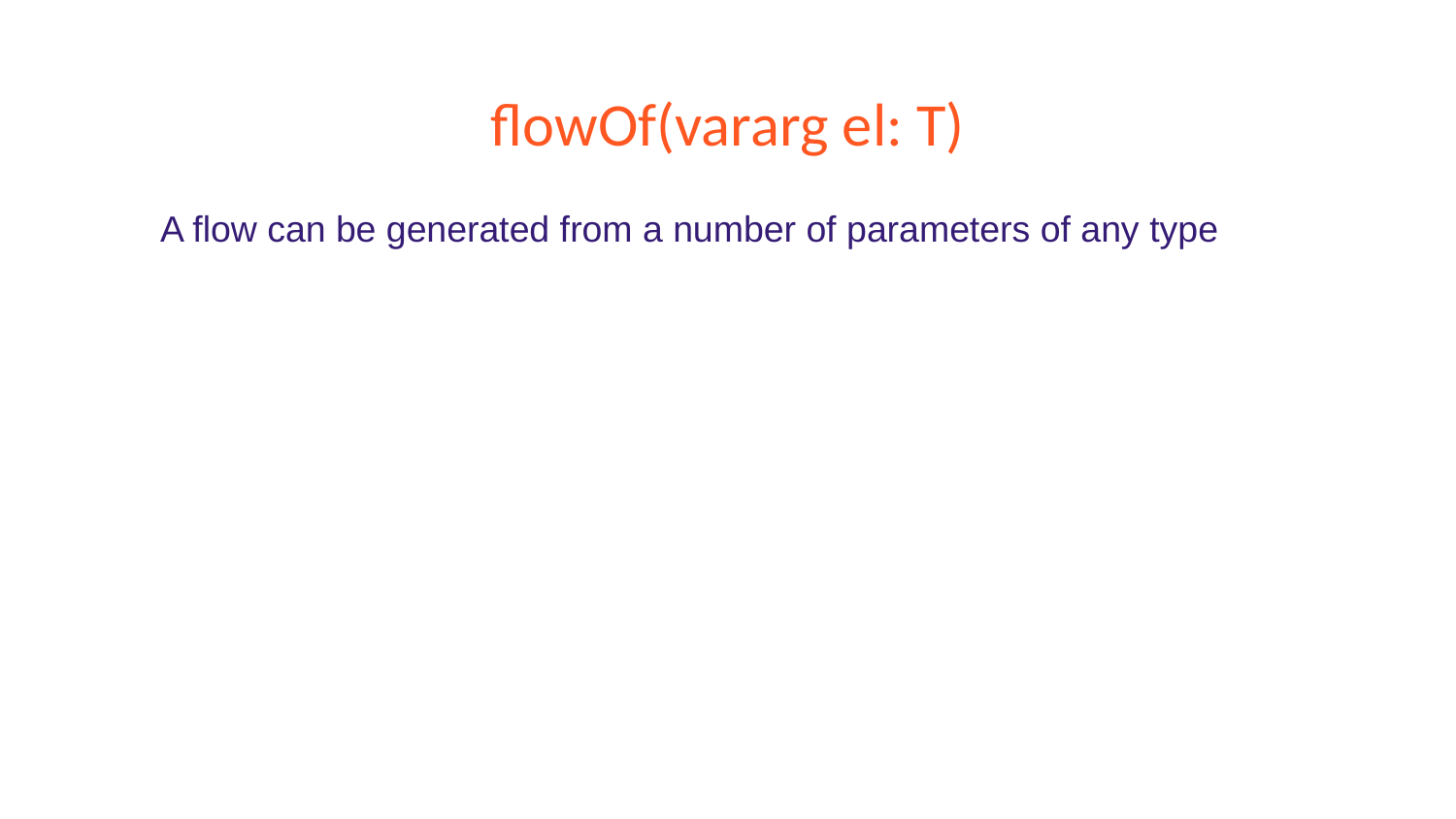

# flowOf(vararg el: T)
A flow can be generated from a number of parameters of any type